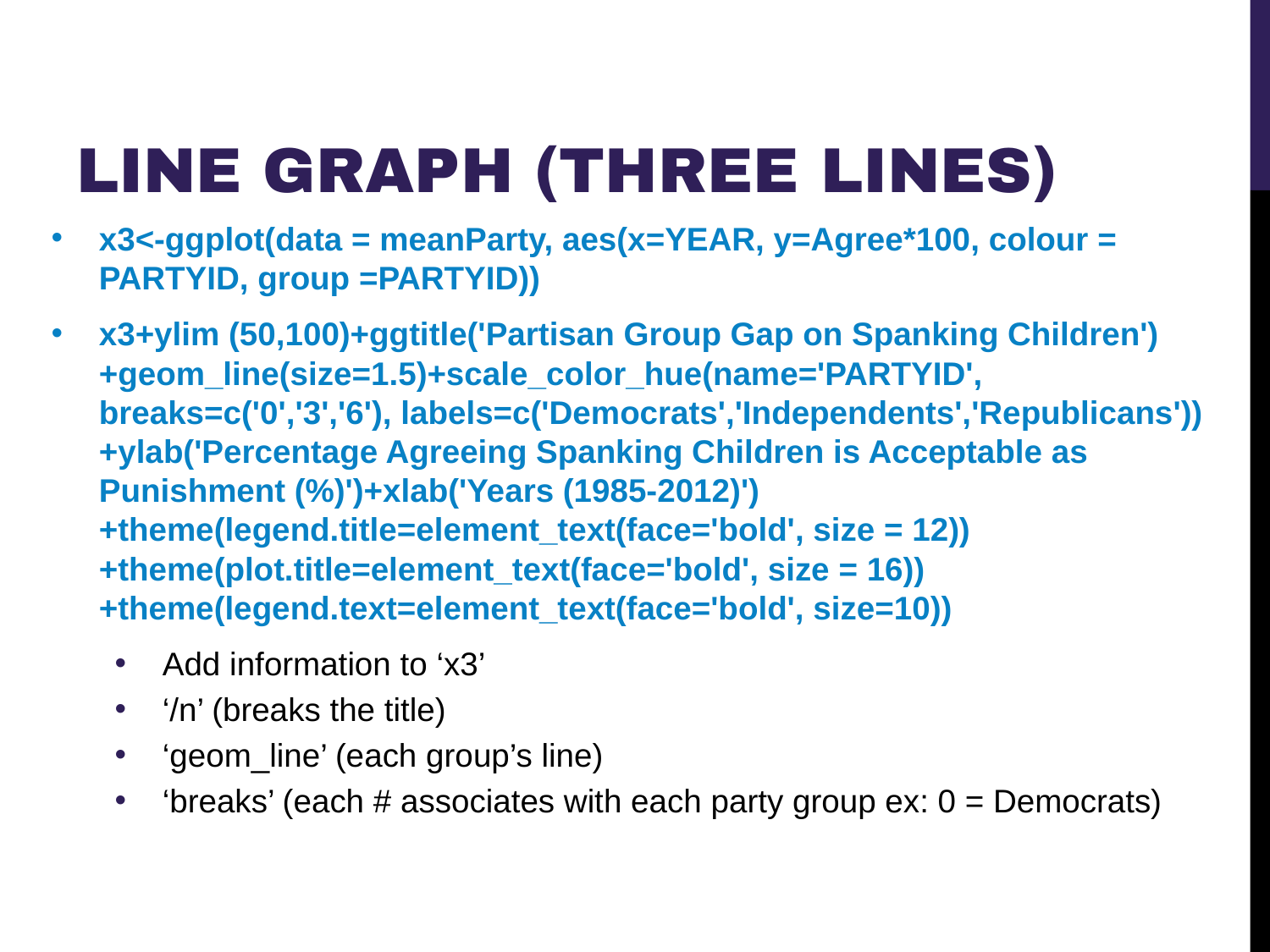

# LINE GRAPH (THREE LINES)
x3<-ggplot(data = meanParty, aes(x=YEAR, y=Agree*100, colour = PARTYID, group =PARTYID))
x3+ylim (50,100)+ggtitle('Partisan Group Gap on Spanking Children') +geom_line(size=1.5)+scale_color_hue(name='PARTYID', breaks=c('0','3','6'), labels=c('Democrats','Independents','Republicans'))+ylab('Percentage Agreeing Spanking Children is Acceptable as Punishment (%)')+xlab('Years (1985-2012)')+theme(legend.title=element_text(face='bold', size = 12))+theme(plot.title=element_text(face='bold', size = 16))+theme(legend.text=element_text(face='bold', size=10))
Add information to ‘x3’
‘/n’ (breaks the title)
‘geom_line’ (each group’s line)
‘breaks’ (each # associates with each party group ex: 0 = Democrats)